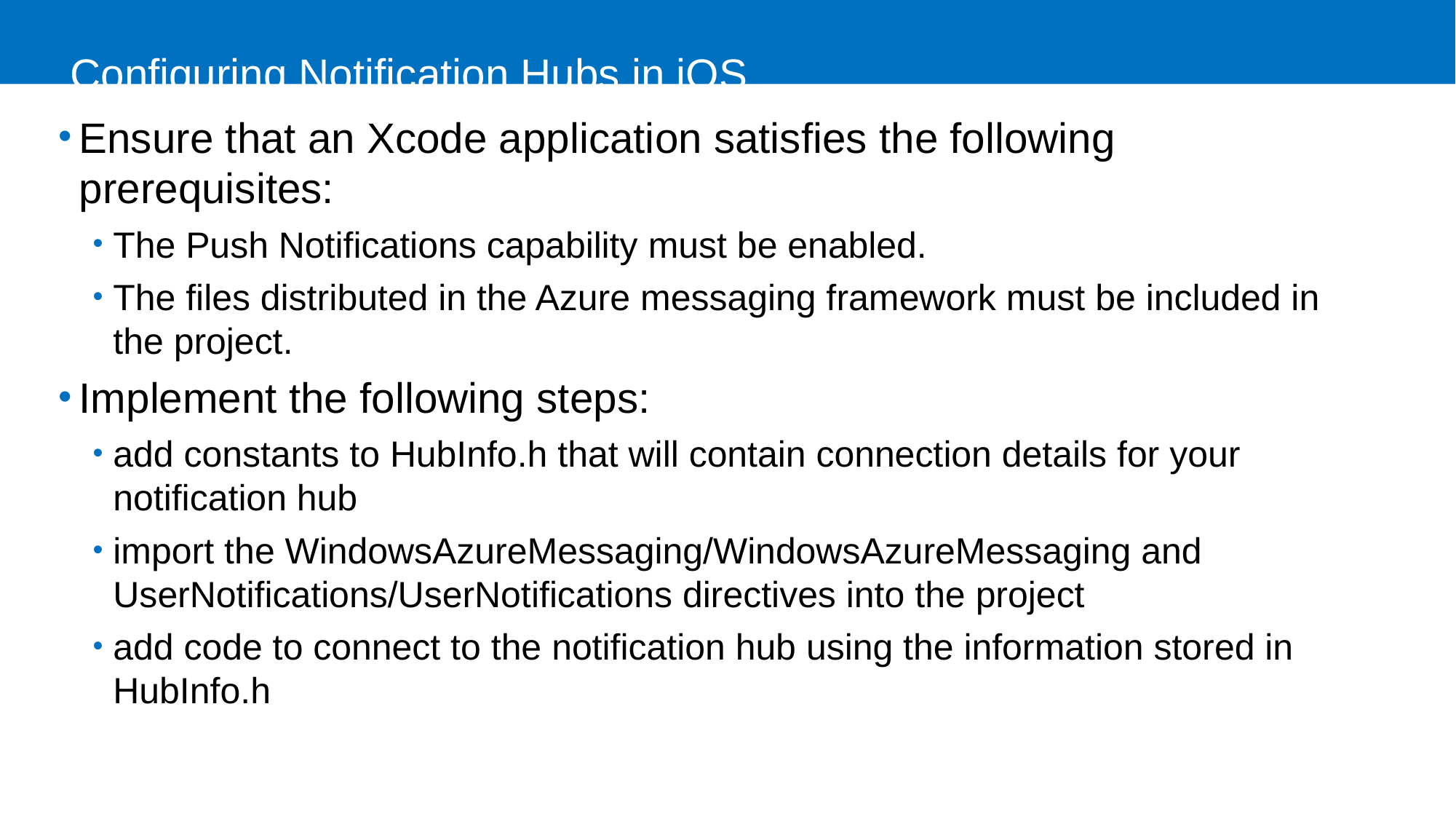

# Configuring Notification Hubs in iOS
Ensure that an Xcode application satisfies the following prerequisites:
The Push Notifications capability must be enabled.
The files distributed in the Azure messaging framework must be included in the project.
Implement the following steps:
add constants to HubInfo.h that will contain connection details for your notification hub
import the WindowsAzureMessaging/WindowsAzureMessaging and UserNotifications/UserNotifications directives into the project
add code to connect to the notification hub using the information stored in HubInfo.h